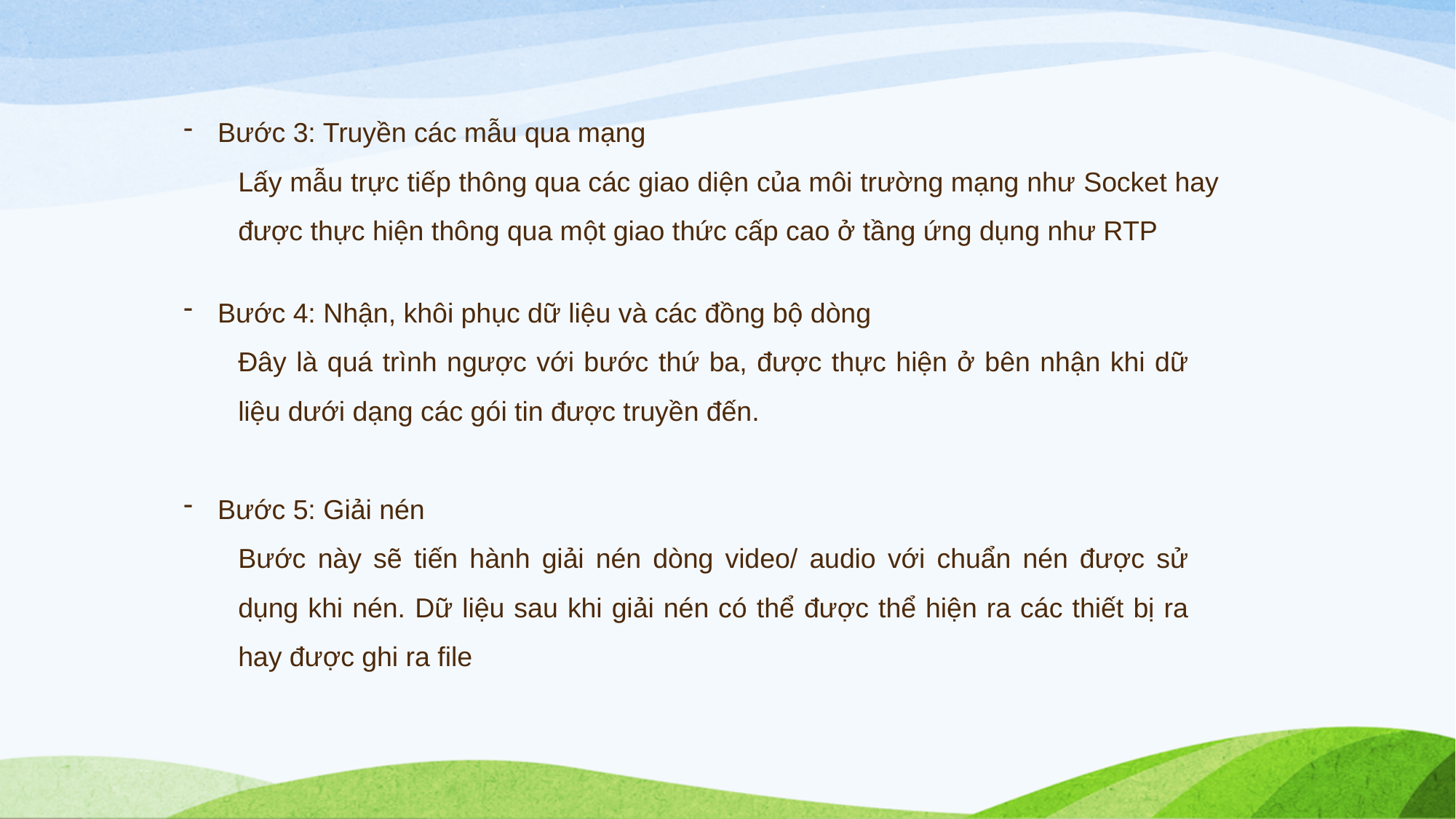

Bước 3: Truyền các mẫu qua mạng
Lấy mẫu trực tiếp thông qua các giao diện của môi trường mạng như Socket hay được thực hiện thông qua một giao thức cấp cao ở tầng ứng dụng như RTP
Bước 4: Nhận, khôi phục dữ liệu và các đồng bộ dòng
Đây là quá trình ngược với bước thứ ba, được thực hiện ở bên nhận khi dữ liệu dưới dạng các gói tin được truyền đến.

Bước 5: Giải nén
Bước này sẽ tiến hành giải nén dòng video/ audio với chuẩn nén được sử dụng khi nén. Dữ liệu sau khi giải nén có thể được thể hiện ra các thiết bị ra hay được ghi ra file